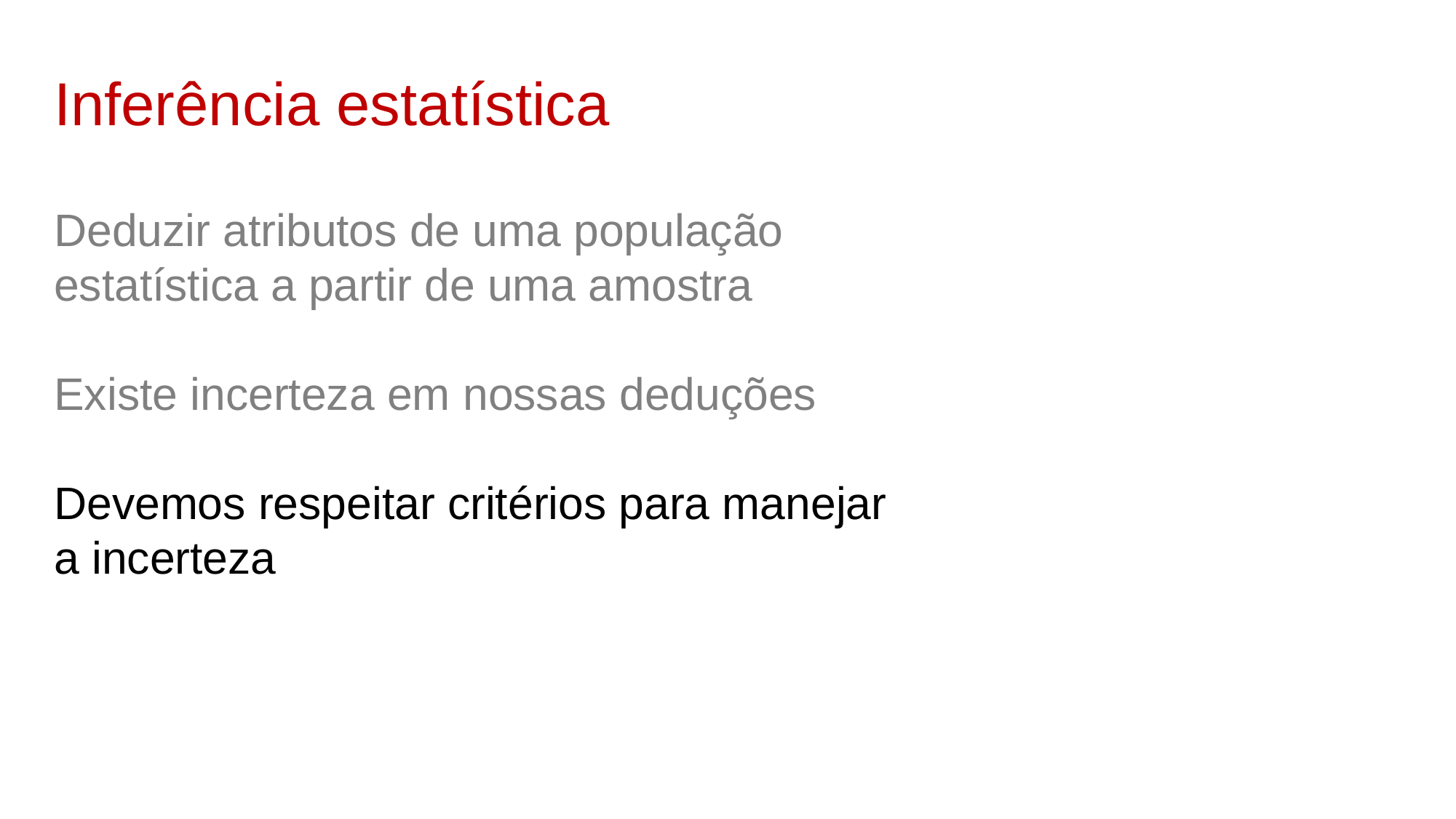

Inferência estatística

Deduzir atributos de uma população estatística a partir de uma amostra

Existe incerteza em nossas deduções

Devemos respeitar critérios para manejar a incerteza